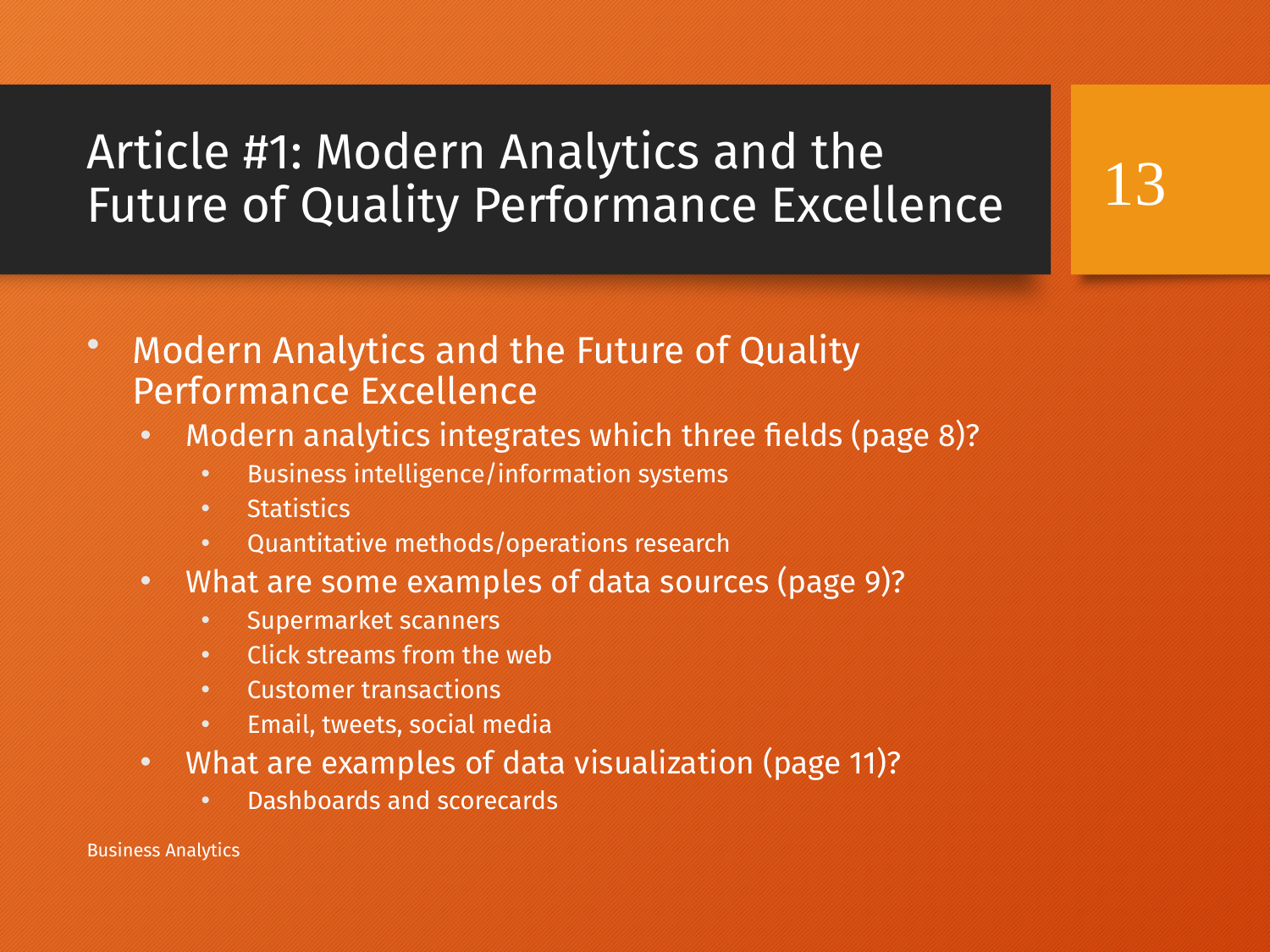

# Article #1: Modern Analytics and the Future of Quality Performance Excellence
13
Modern Analytics and the Future of Quality Performance Excellence
Modern analytics integrates which three fields (page 8)?
Business intelligence/information systems
Statistics
Quantitative methods/operations research
What are some examples of data sources (page 9)?
Supermarket scanners
Click streams from the web
Customer transactions
Email, tweets, social media
What are examples of data visualization (page 11)?
Dashboards and scorecards
Business Analytics